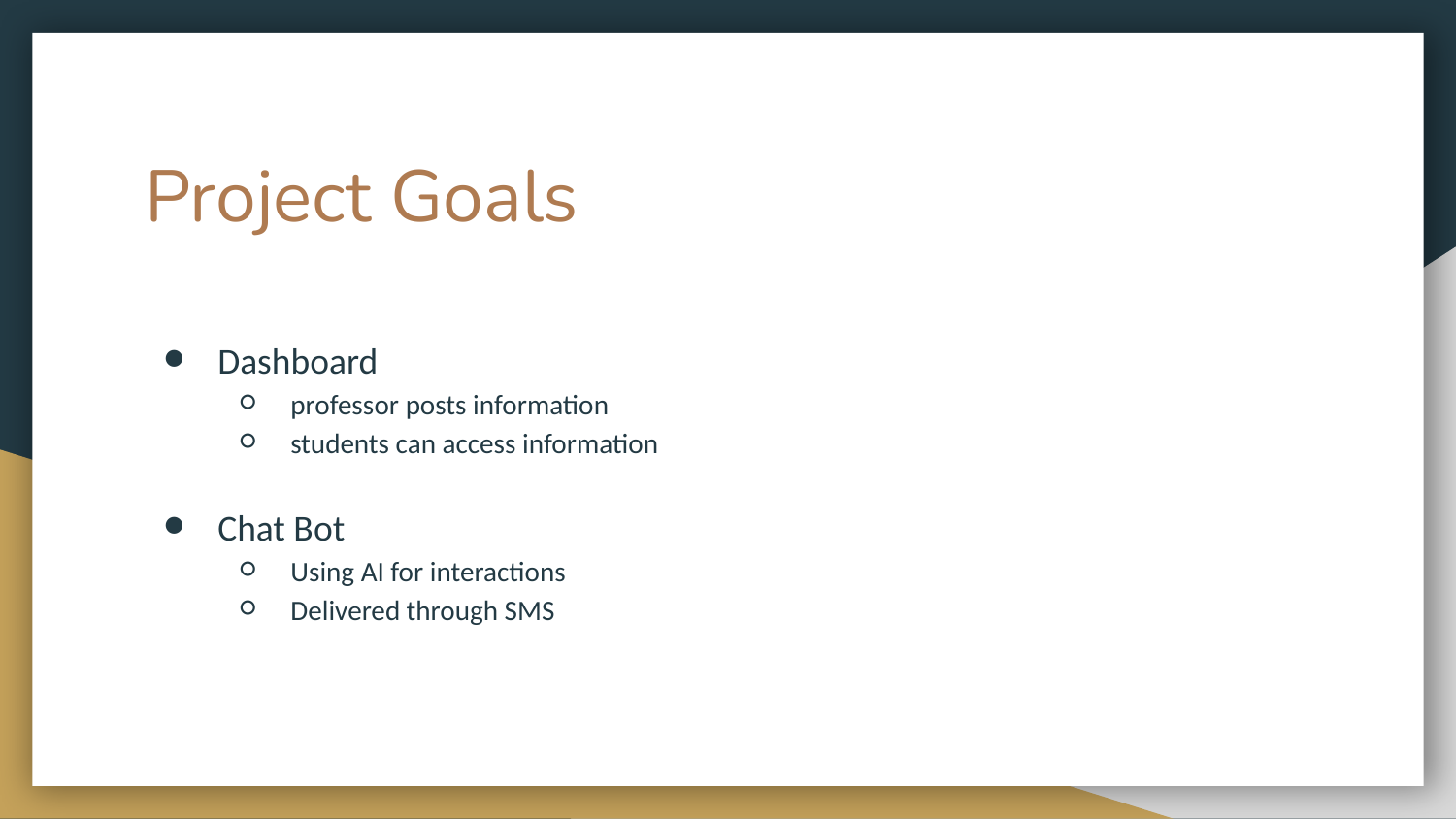

# Project Goals
Dashboard
professor posts information
students can access information
Chat Bot
Using AI for interactions
Delivered through SMS